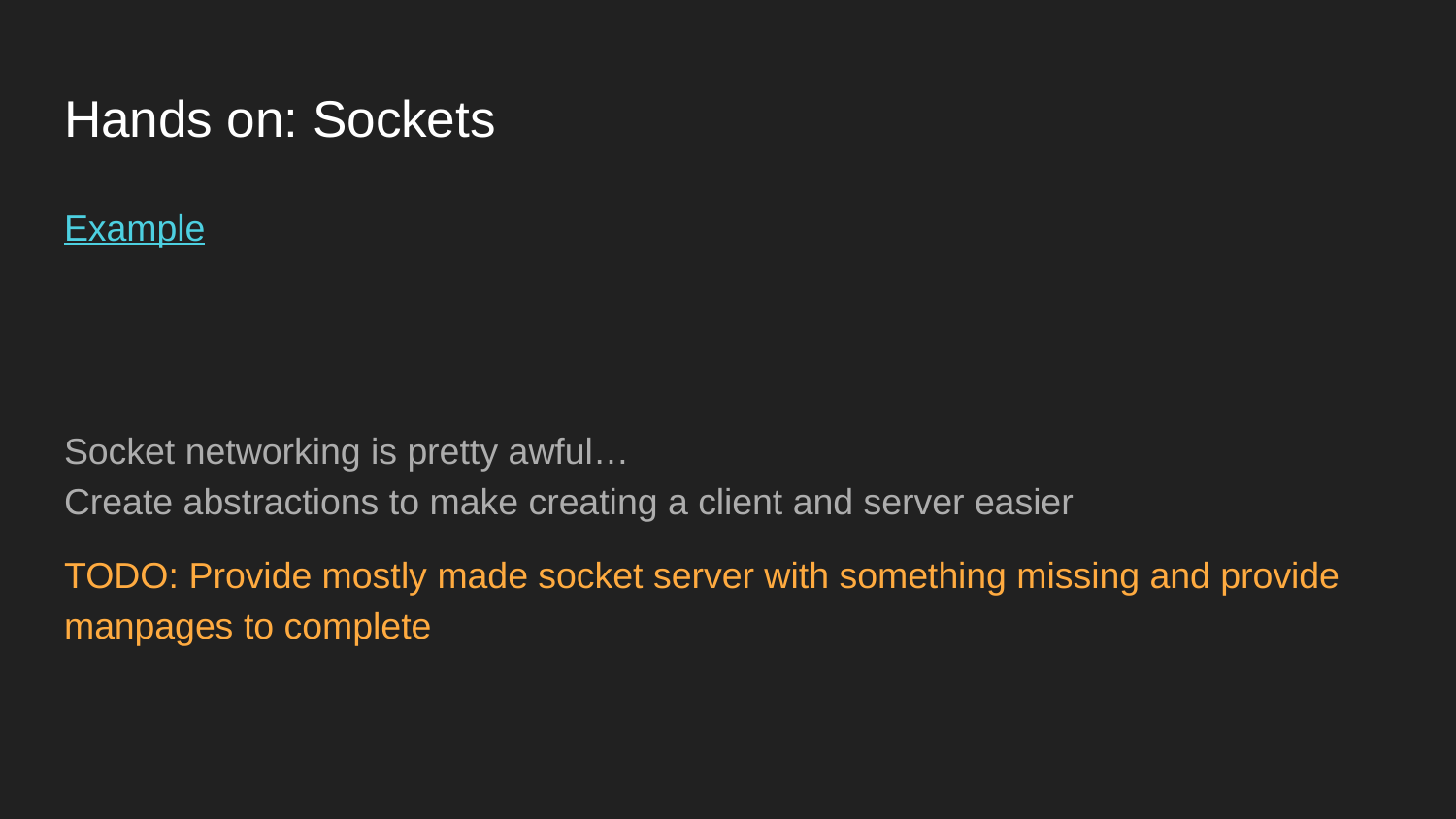

# Hands on: Sockets
Example

Socket networking is pretty awful…
Create abstractions to make creating a client and server easier
TODO: Provide mostly made socket server with something missing and provide manpages to complete